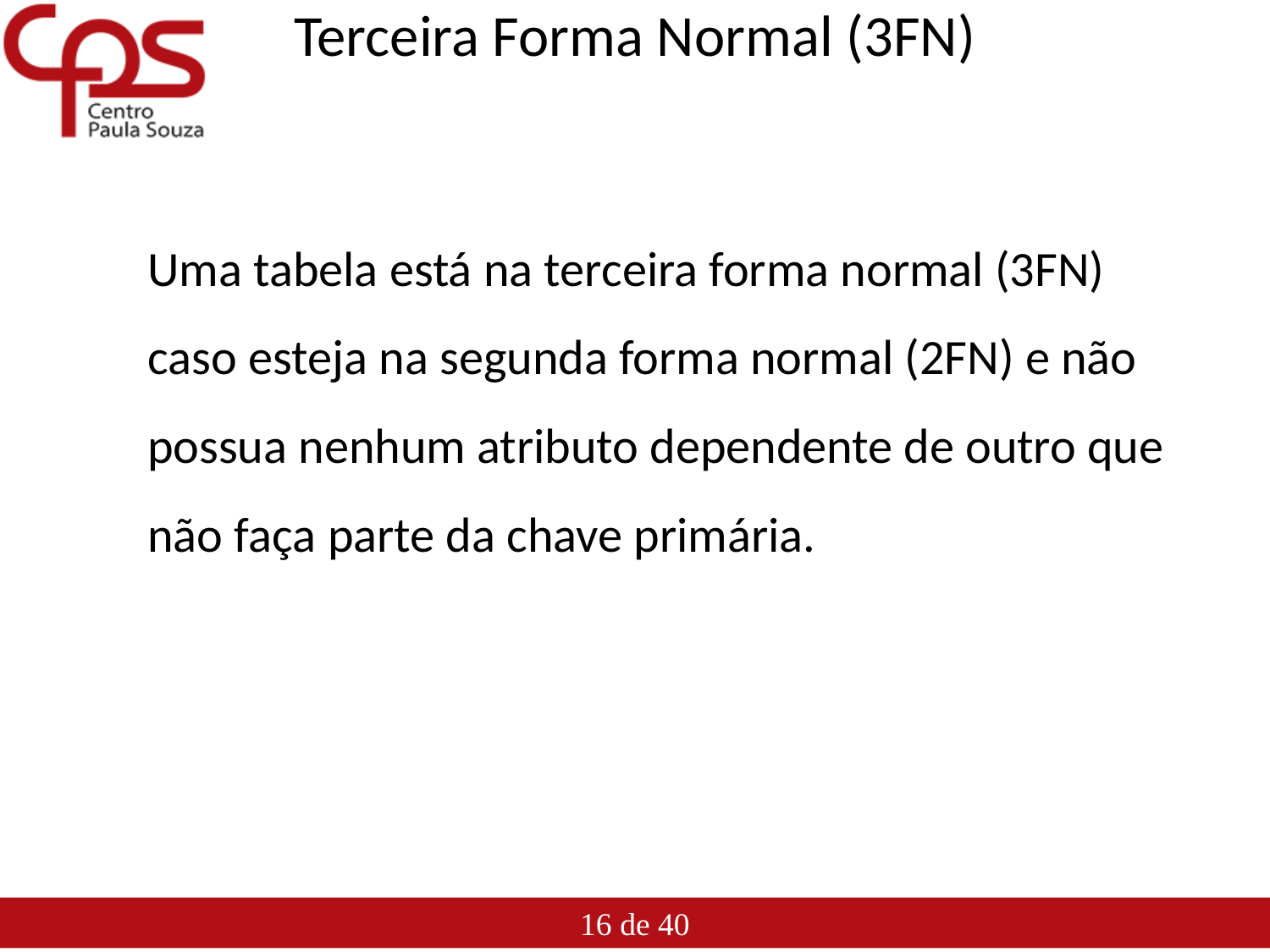

# Terceira Forma Normal (3FN)
Uma tabela está na terceira forma normal (3FN) caso esteja na segunda forma normal (2FN) e não possua nenhum atributo dependente de outro que não faça parte da chave primária.